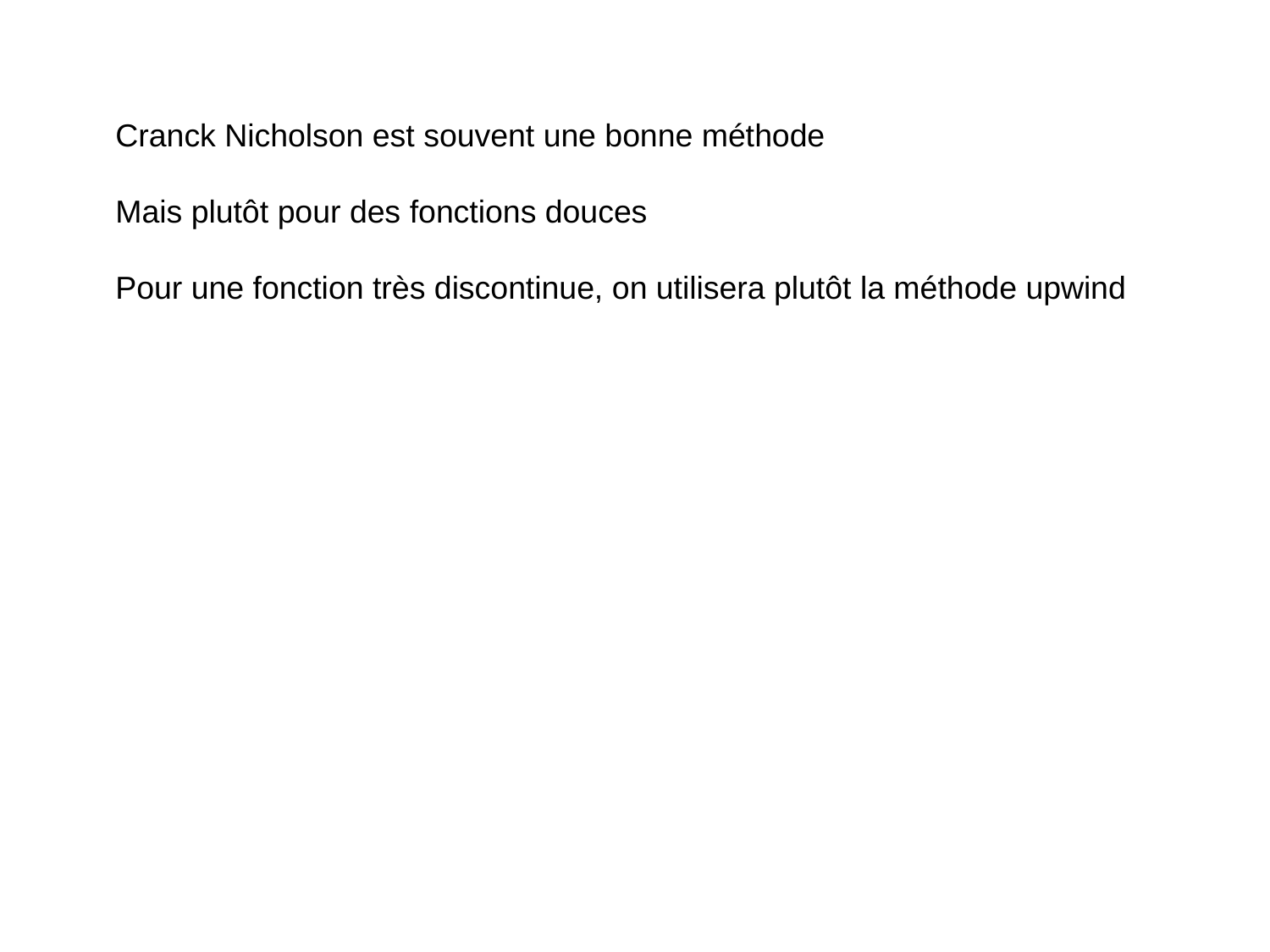

Cranck Nicholson est souvent une bonne méthode

Mais plutôt pour des fonctions douces

Pour une fonction très discontinue, on utilisera plutôt la méthode upwind